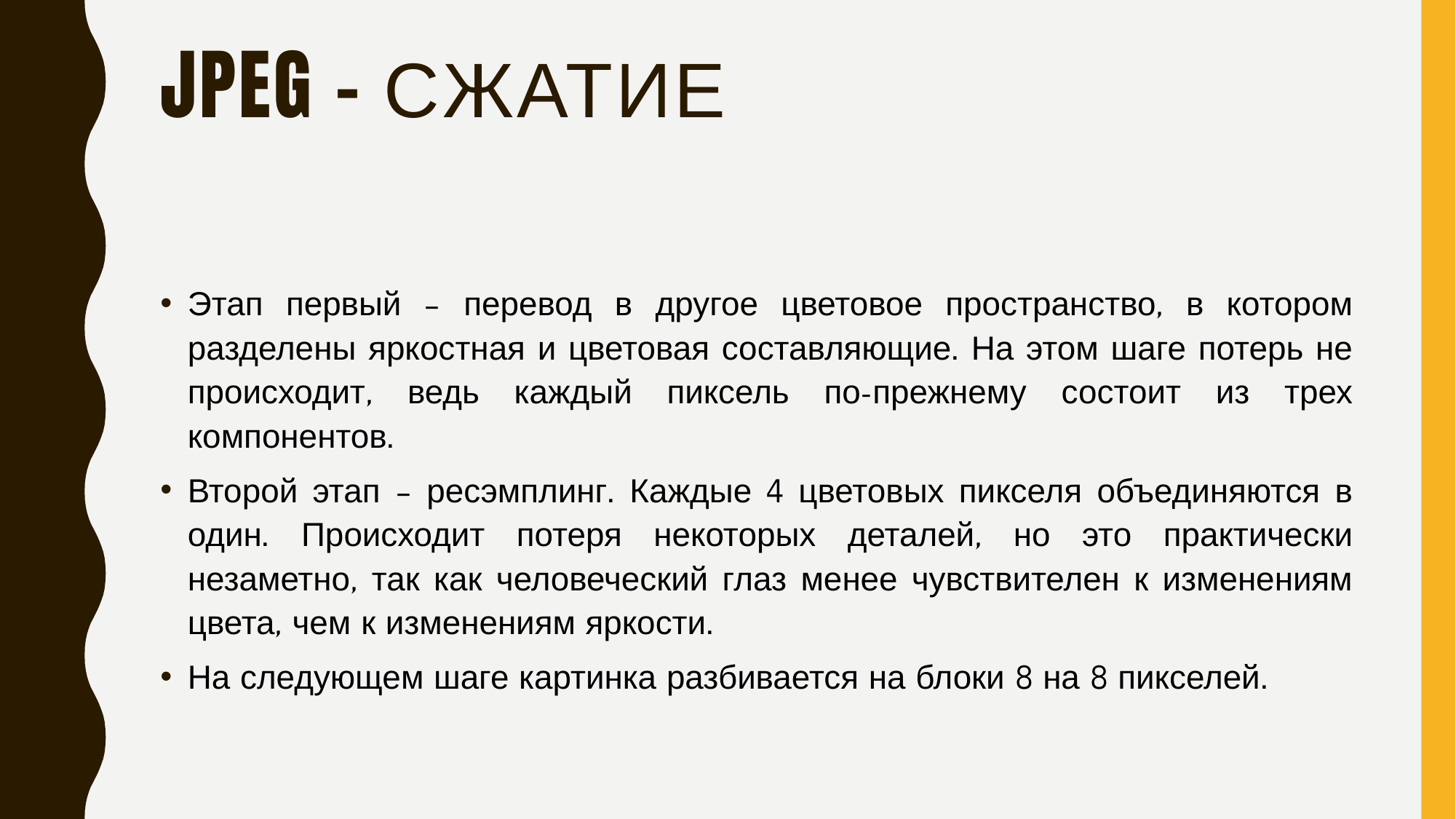

# JPEG – сжатие
Этап первый – перевод в другое цветовое пространство, в котором разделены яркостная и цветовая составляющие. На этом шаге потерь не происходит, ведь каждый пиксель по-прежнему состоит из трех компонентов.
Второй этап – ресэмплинг. Каждые 4 цветовых пикселя объединяются в один. Происходит потеря некоторых деталей, но это практически незаметно, так как человеческий глаз менее чувствителен к изменениям цвета, чем к изменениям яркости.
На следующем шаге картинка разбивается на блоки 8 на 8 пикселей.